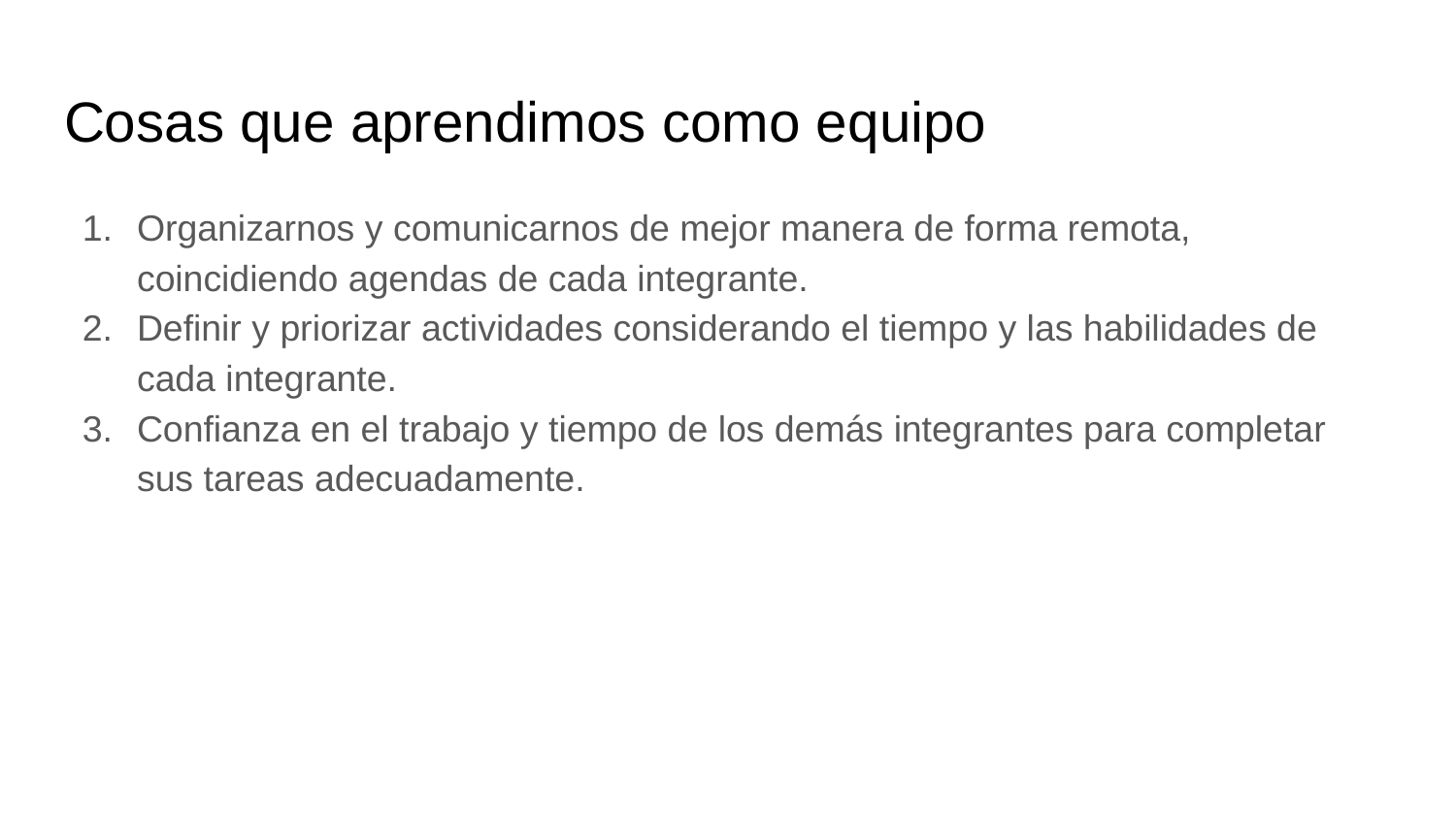

# Cosas que aprendimos como equipo
Organizarnos y comunicarnos de mejor manera de forma remota, coincidiendo agendas de cada integrante.
Definir y priorizar actividades considerando el tiempo y las habilidades de cada integrante.
Confianza en el trabajo y tiempo de los demás integrantes para completar sus tareas adecuadamente.